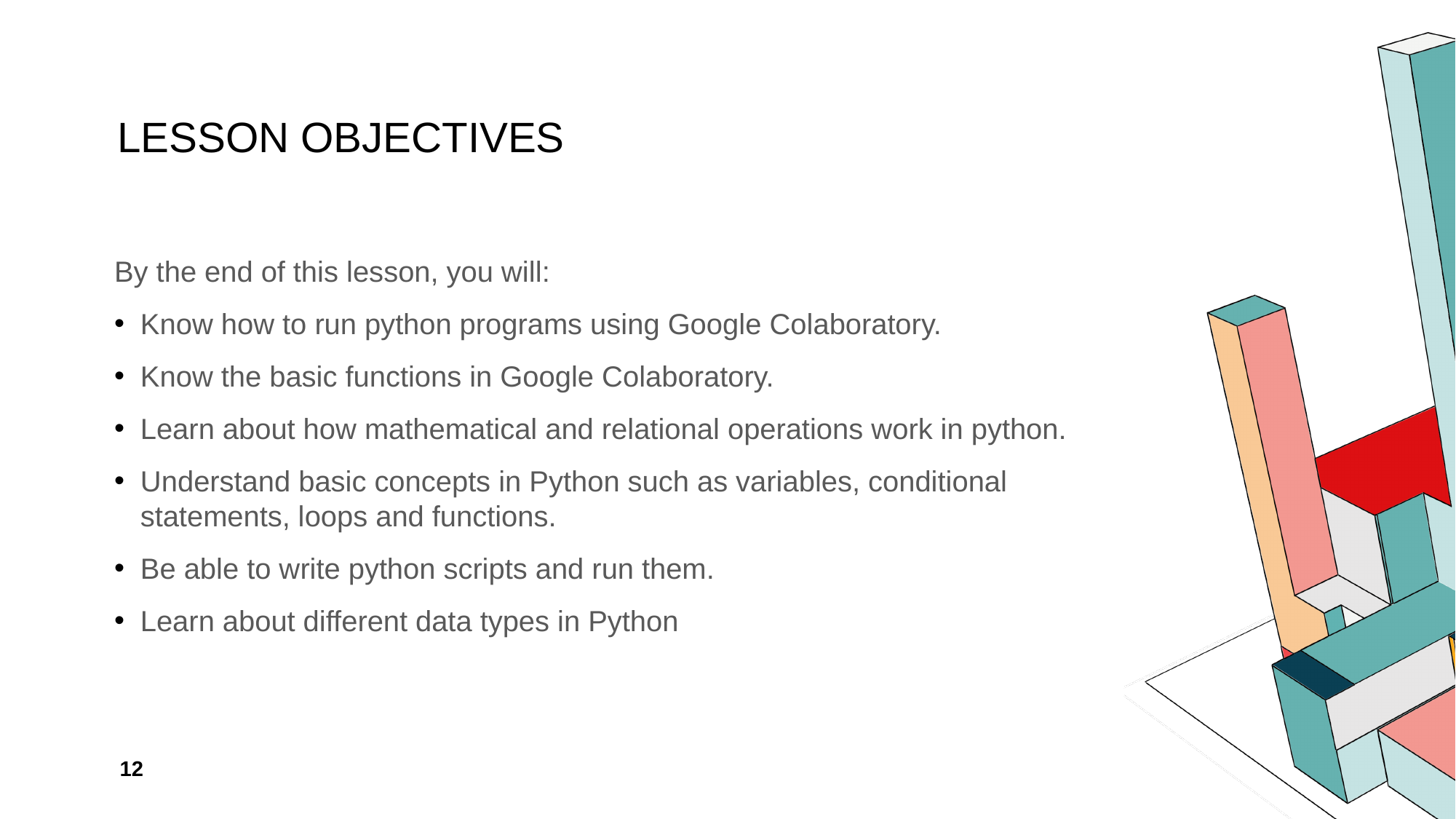

# LESSON OBJECTIVES
By the end of this lesson, you will:
Know how to run python programs using Google Colaboratory.
Know the basic functions in Google Colaboratory.
Learn about how mathematical and relational operations work in python.
Understand basic concepts in Python such as variables, conditional statements, loops and functions.
Be able to write python scripts and run them.
Learn about different data types in Python
12